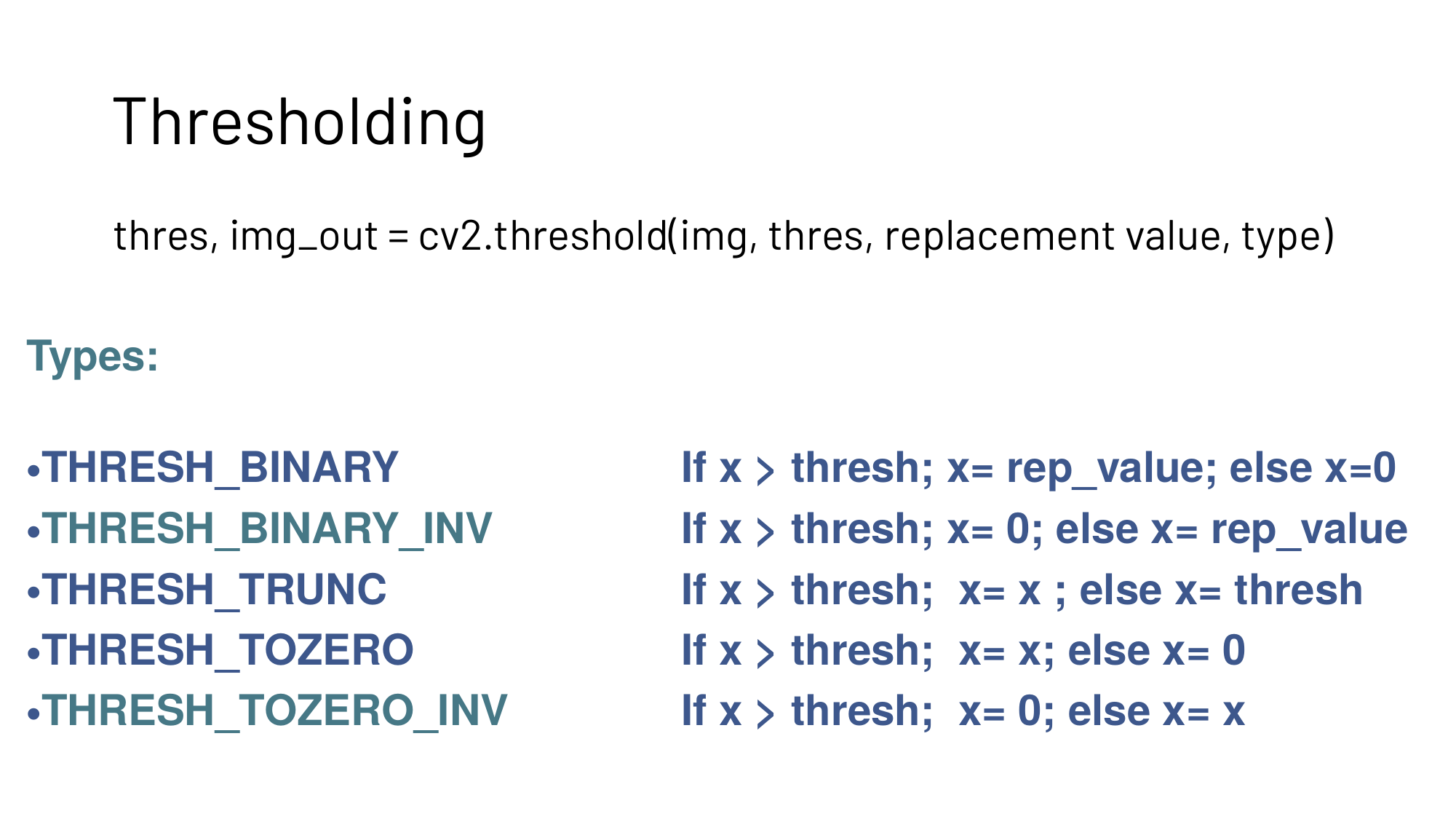

# Thresholding
thres, img_out = cv2.threshold(img, thres, replacement value, type)
Types:

THRESH_BINARY			If x > thresh; x= rep_value; else x=0
THRESH_BINARY_INV		If x > thresh; x= 0; else x= rep_value
THRESH_TRUNC			If x > thresh;  x= x ; else x= thresh
THRESH_TOZERO			If x > thresh;  x= x; else x= 0
THRESH_TOZERO_INV		If x > thresh;  x= 0; else x= x